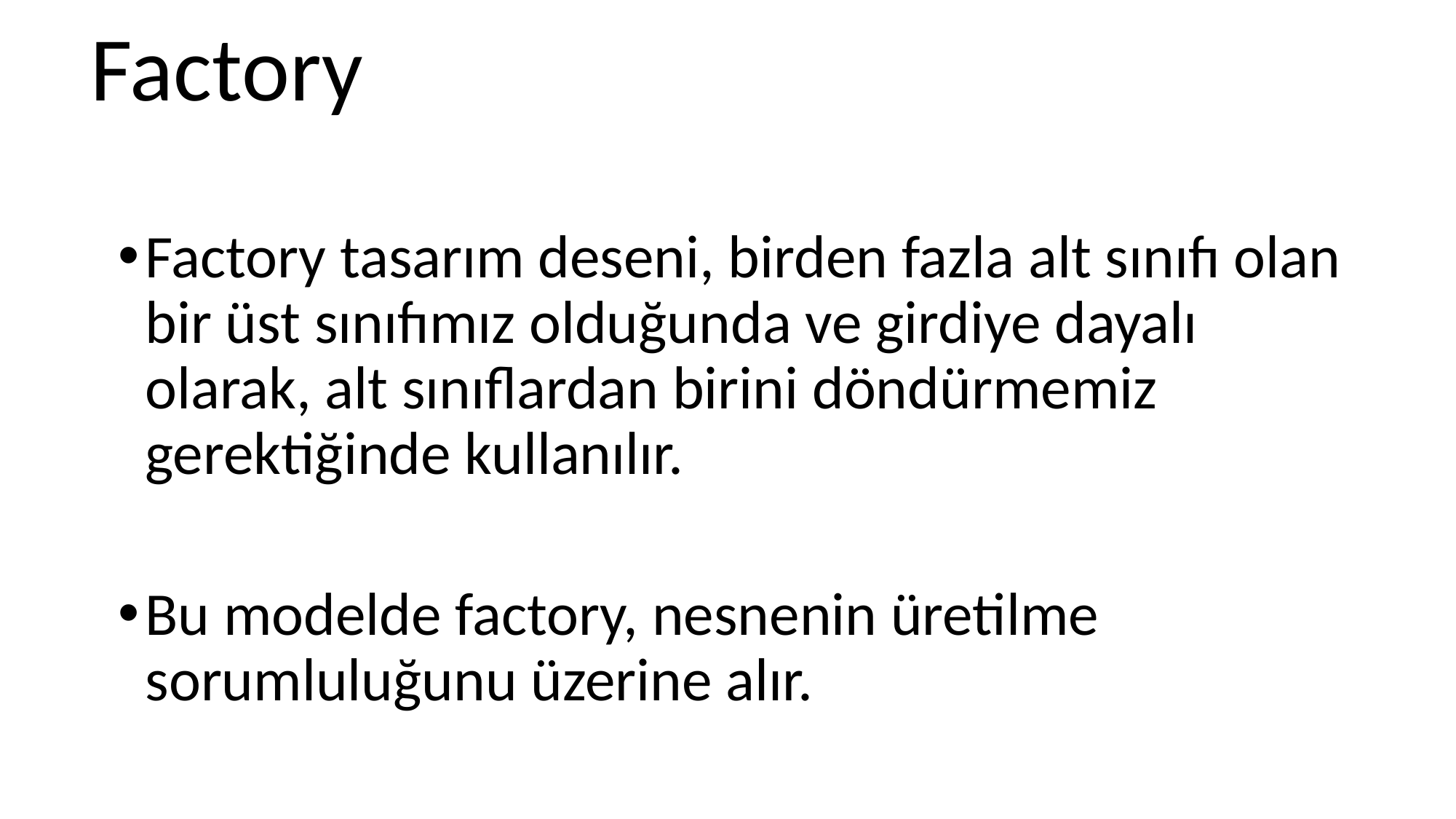

# Factory
Factory tasarım deseni, birden fazla alt sınıfı olan bir üst sınıfımız olduğunda ve girdiye dayalı olarak, alt sınıflardan birini döndürmemiz gerektiğinde kullanılır.

Bu modelde factory, nesnenin üretilme sorumluluğunu üzerine alır.